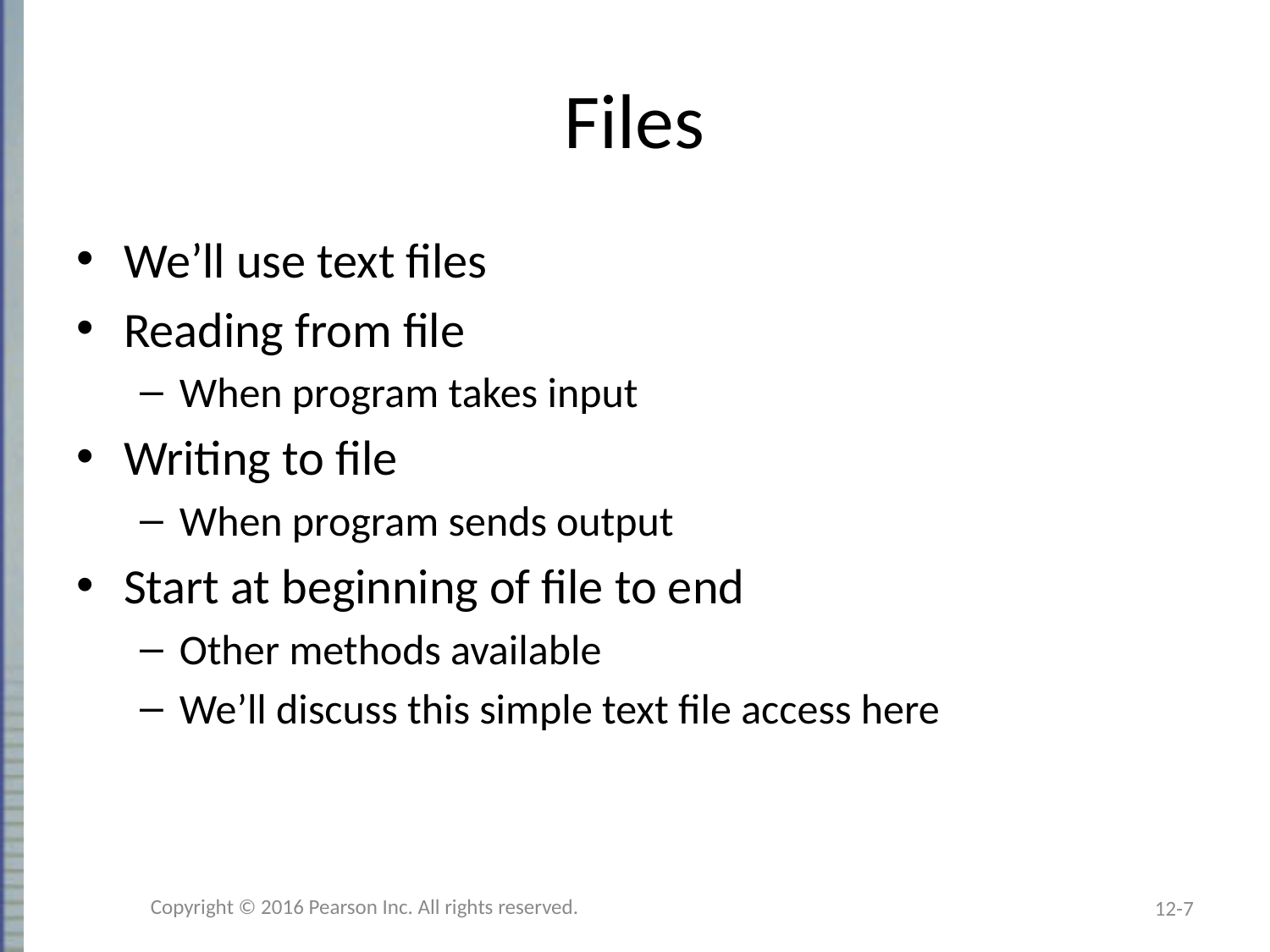

# Files
We’ll use text files
Reading from file
When program takes input
Writing to file
When program sends output
Start at beginning of file to end
Other methods available
We’ll discuss this simple text file access here
Copyright © 2016 Pearson Inc. All rights reserved.
12-7